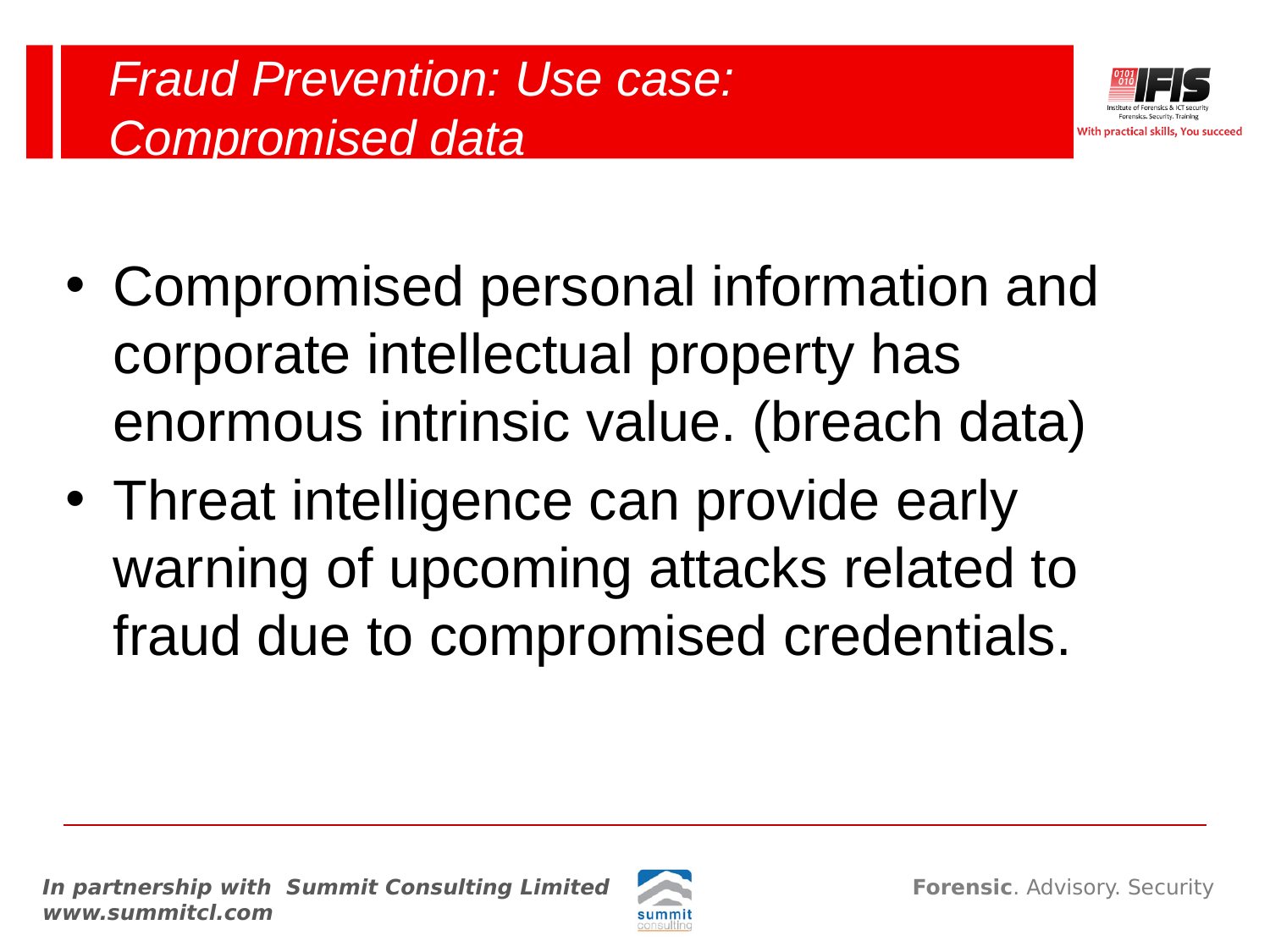

# Fraud Prevention: Use case: Compromised data
Compromised personal information and corporate intellectual property has enormous intrinsic value. (breach data)
Threat intelligence can provide early warning of upcoming attacks related to fraud due to compromised credentials.